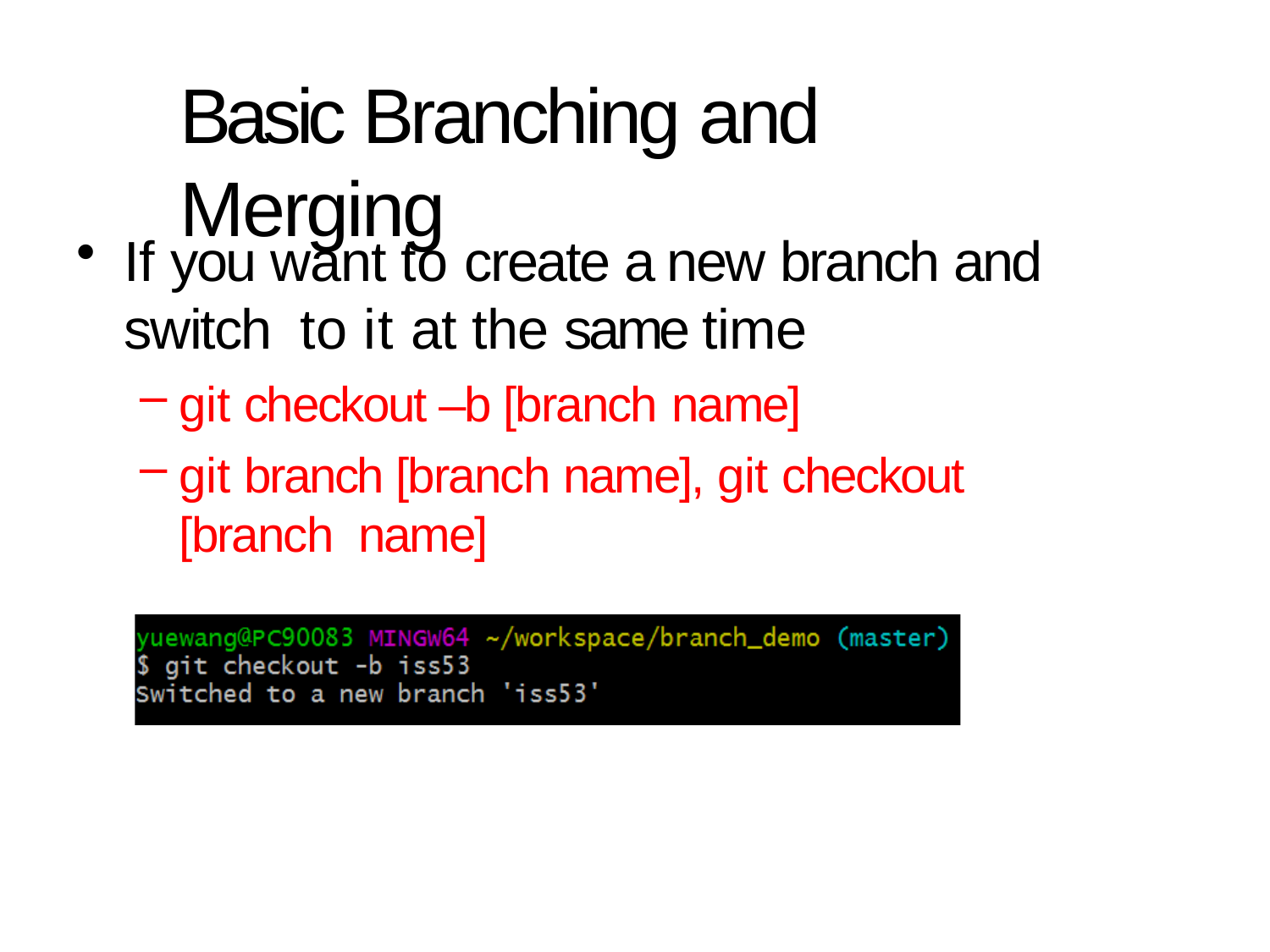

# Basic Branching and Merging
If you want to create a new branch and switch  to it at the same time
git checkout –b [branch name]
git branch [branch name], git checkout [branch  name]